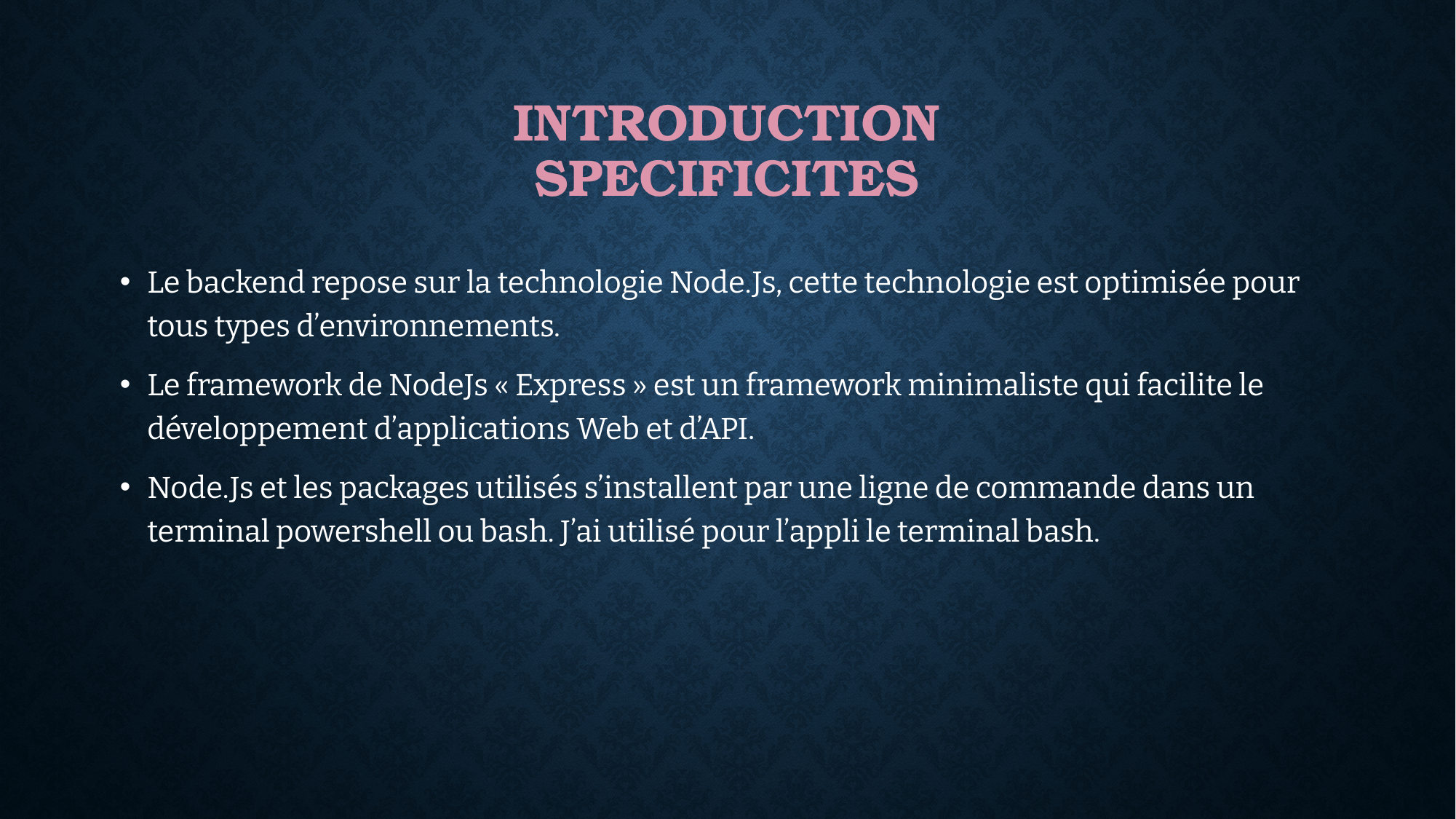

# INTRODUCTION SPECIFICITES
Le backend repose sur la technologie Node.Js, cette technologie est optimisée pour tous types d’environnements.
Le framework de NodeJs « Express » est un framework minimaliste qui facilite le développement d’applications Web et d’API.
Node.Js et les packages utilisés s’installent par une ligne de commande dans un terminal powershell ou bash. J’ai utilisé pour l’appli le terminal bash.